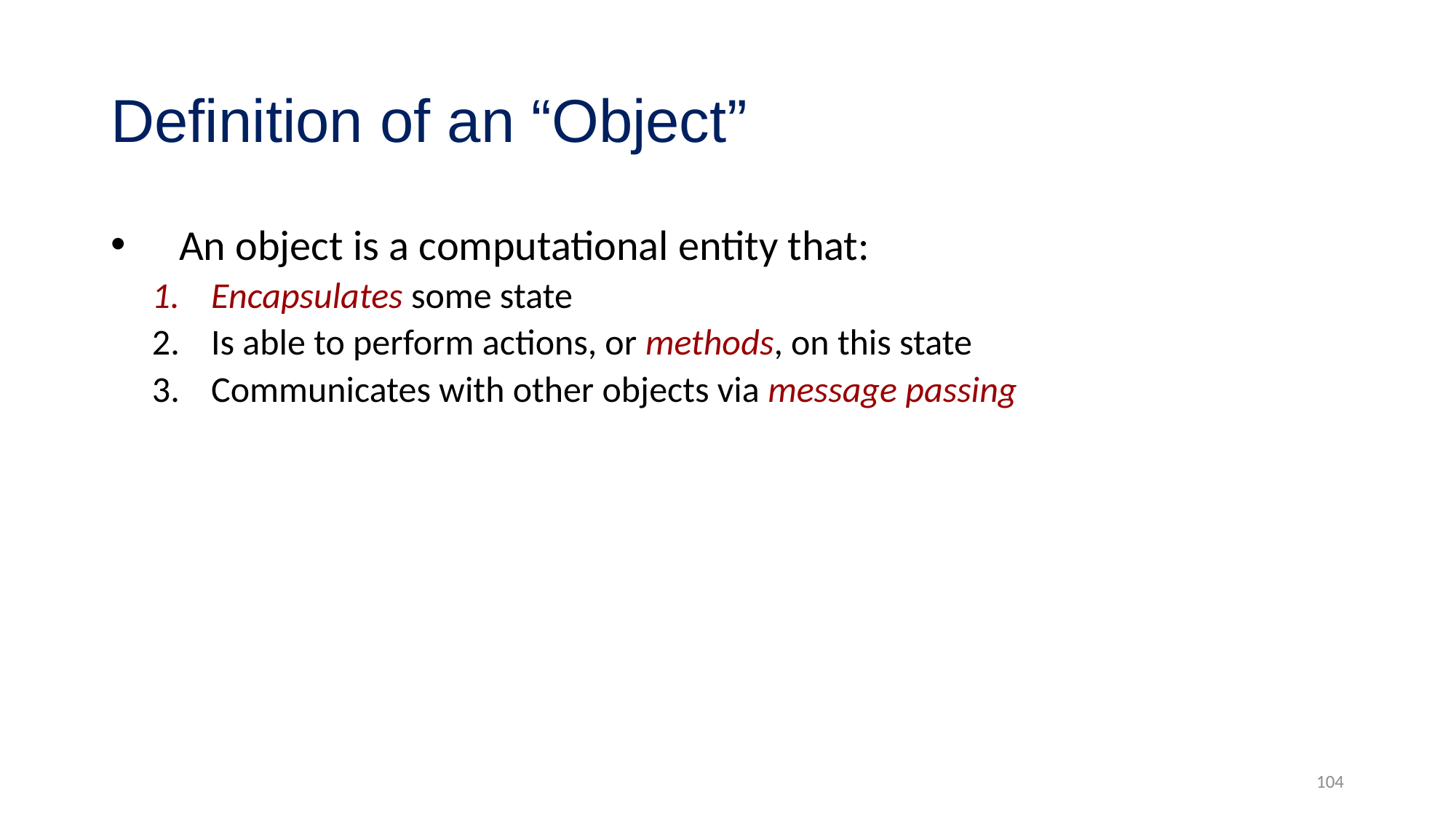

# Definition of an “Object”
An object is a computational entity that:
Encapsulates some state
Is able to perform actions, or methods, on this state
Communicates with other objects via message passing
104